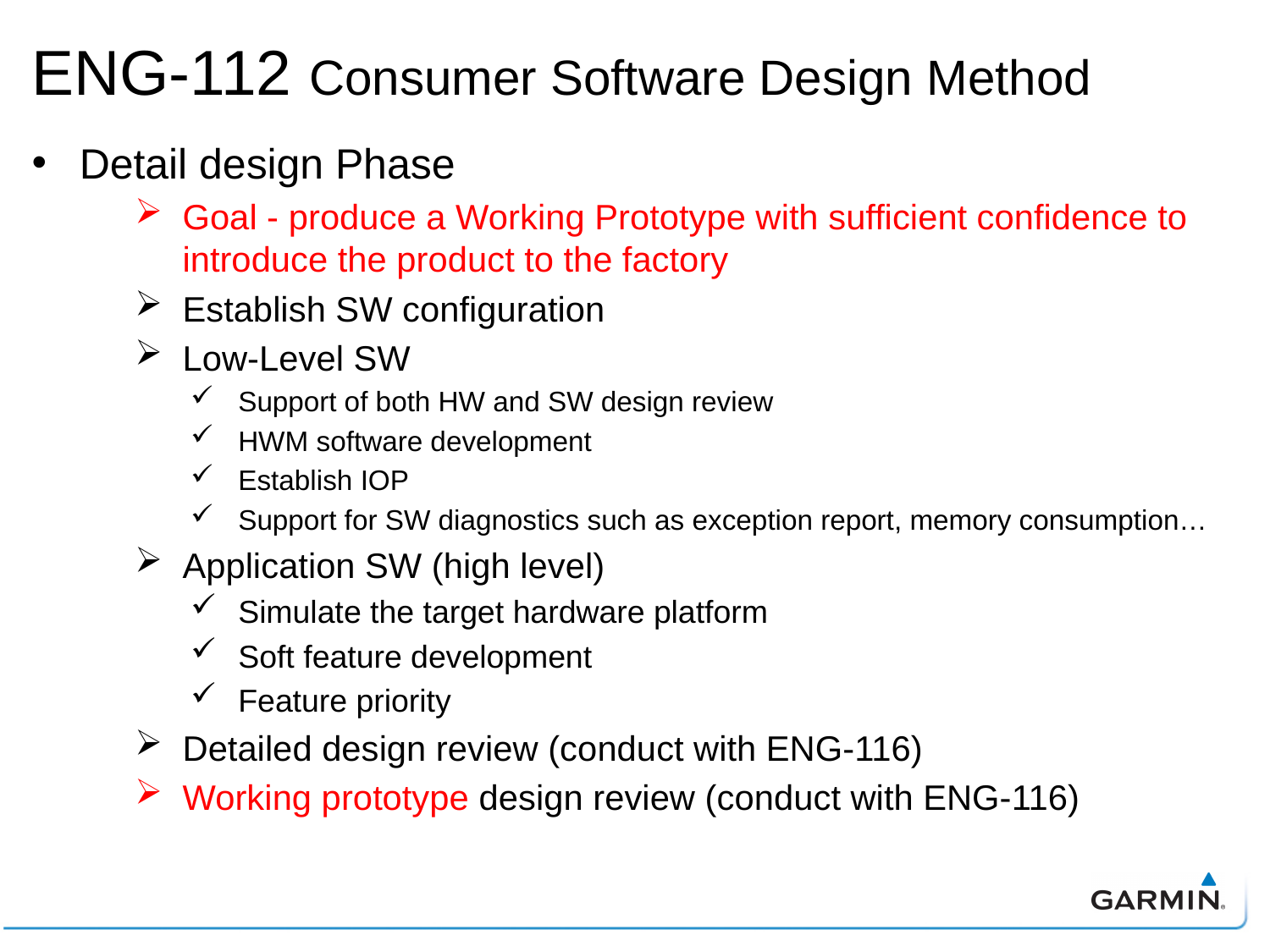

# ENG-112 Consumer Software Design Method
Detail design Phase
Goal - produce a Working Prototype with sufficient confidence to   introduce the product to the factory
Establish SW configuration
Low-Level SW
Support of both HW and SW design review
HWM software development
Establish IOP
Support for SW diagnostics such as exception report, memory consumption…
Application SW (high level)
Simulate the target hardware platform
Soft feature development
Feature priority
Detailed design review (conduct with ENG-116)
Working prototype design review (conduct with ENG-116)